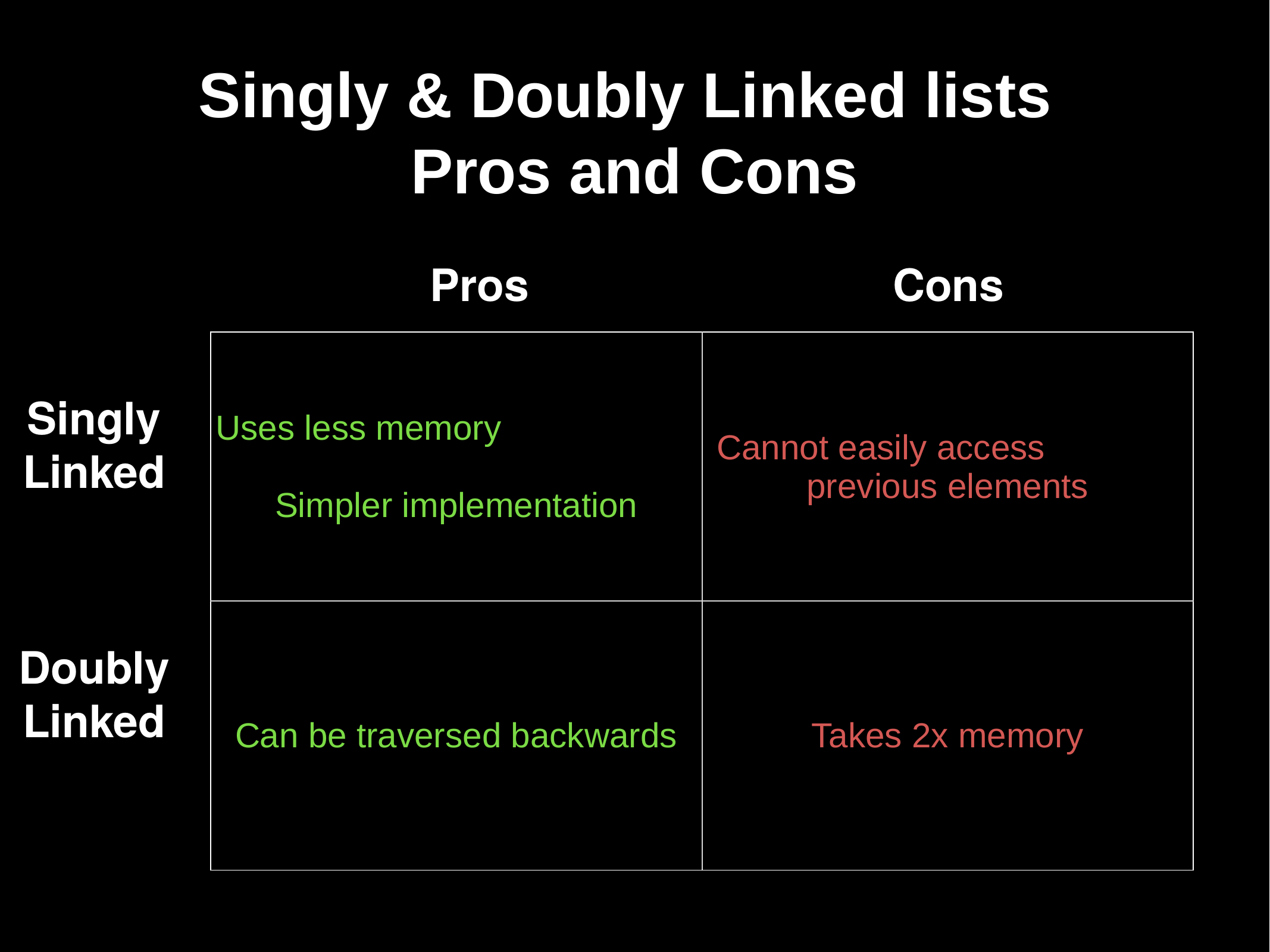

# Singly & Doubly Linked lists
Pros and Cons
Pros
Cons
| Uses less memory Simpler implementation | Cannot easily access previous elements |
| --- | --- |
| Can be traversed backwards | Takes 2x memory |
Singly
Linked
Doubly
Linked